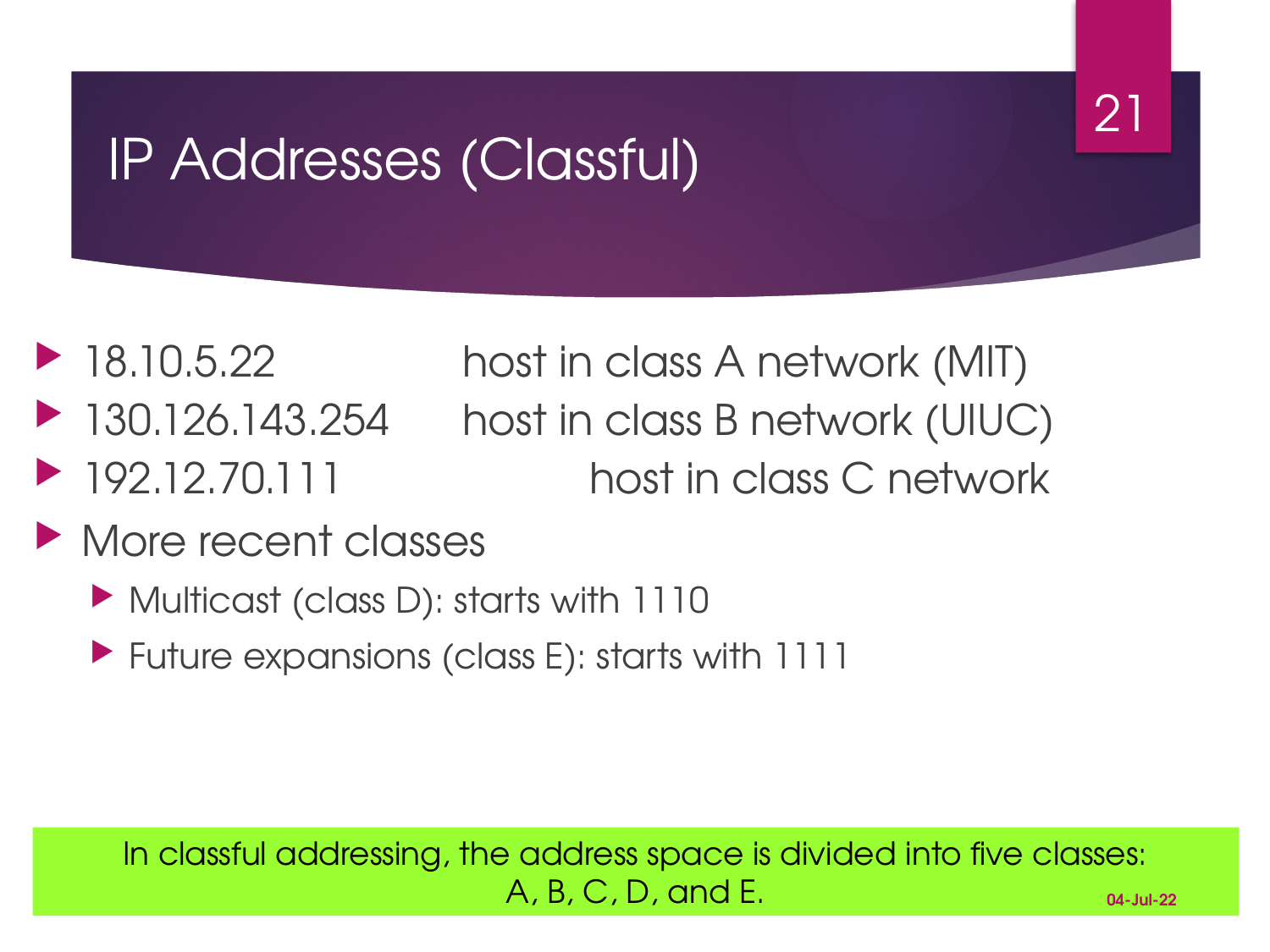

21
# IP Addresses (Classful)
18.10.5.22		host in class A network (MIT)
130.126.143.254	host in class B network (UIUC)
192.12.70.111		host in class C network
More recent classes
Multicast (class D): starts with 1110
Future expansions (class E): starts with 1111
In classful addressing, the address space is divided into five classes:
A, B, C, D, and E.
04-Jul-22